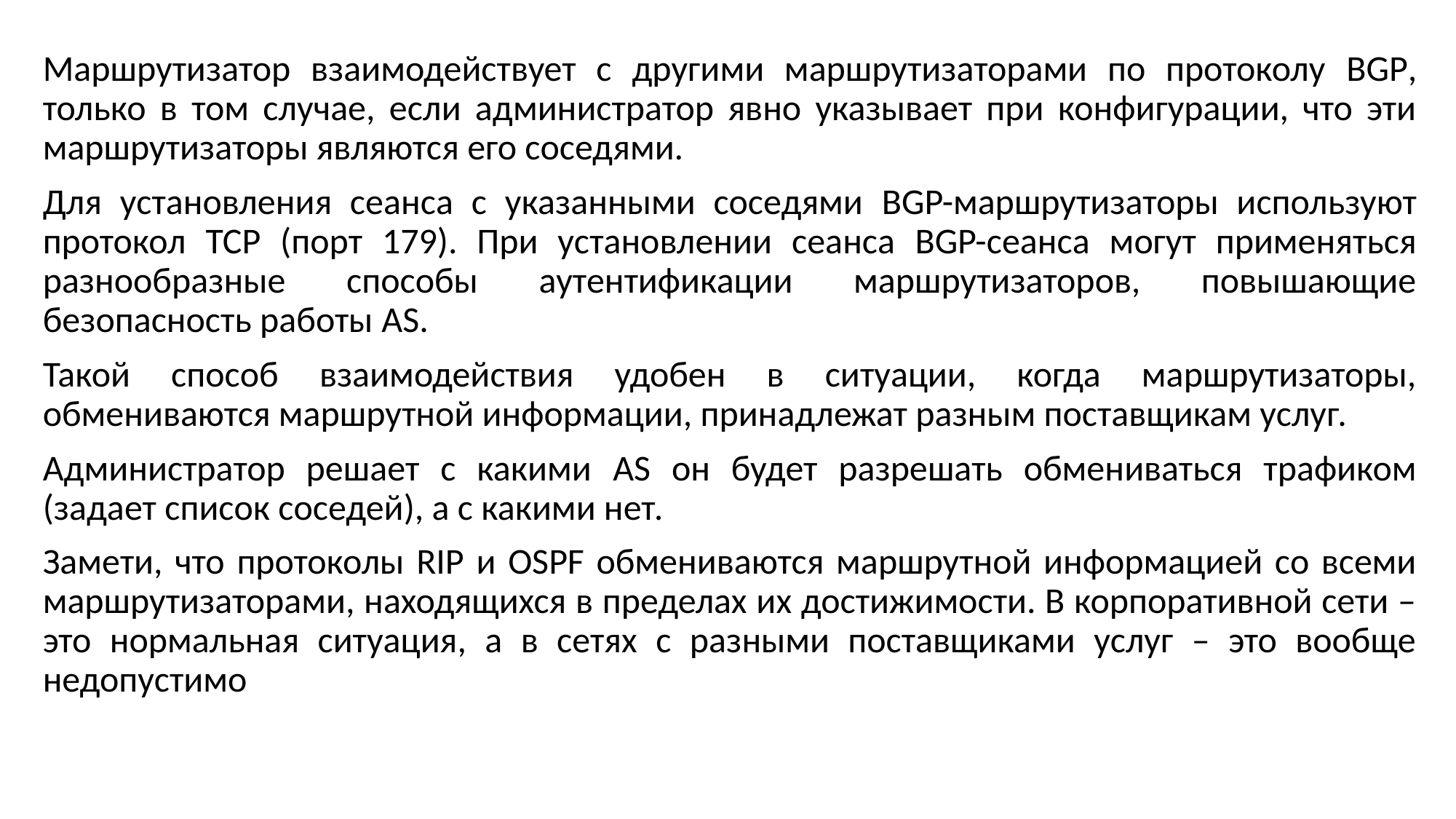

Маршрутизатор взаимодействует с другими маршрутизаторами по протоколу BGP, только в том случае, если администратор явно указывает при конфигурации, что эти маршрутизаторы являются его соседями.
Для установления сеанса с указанными соседями BGP-маршрутизаторы используют протокол TCP (порт 179). При установлении сеанса BGP-сеанса могут применяться разнообразные способы аутентификации маршрутизаторов, повышающие безопасность работы AS.
Такой способ взаимодействия удобен в ситуации, когда маршрутизаторы, обмениваются маршрутной информации, принадлежат разным поставщикам услуг.
Администратор решает с какими AS он будет разрешать обмениваться трафиком (задает список соседей), а с какими нет.
Замети, что протоколы RIP и OSPF обмениваются маршрутной информацией со всеми маршрутизаторами, находящихся в пределах их достижимости. В корпоративной сети – это нормальная ситуация, а в сетях с разными поставщиками услуг – это вообще недопустимо